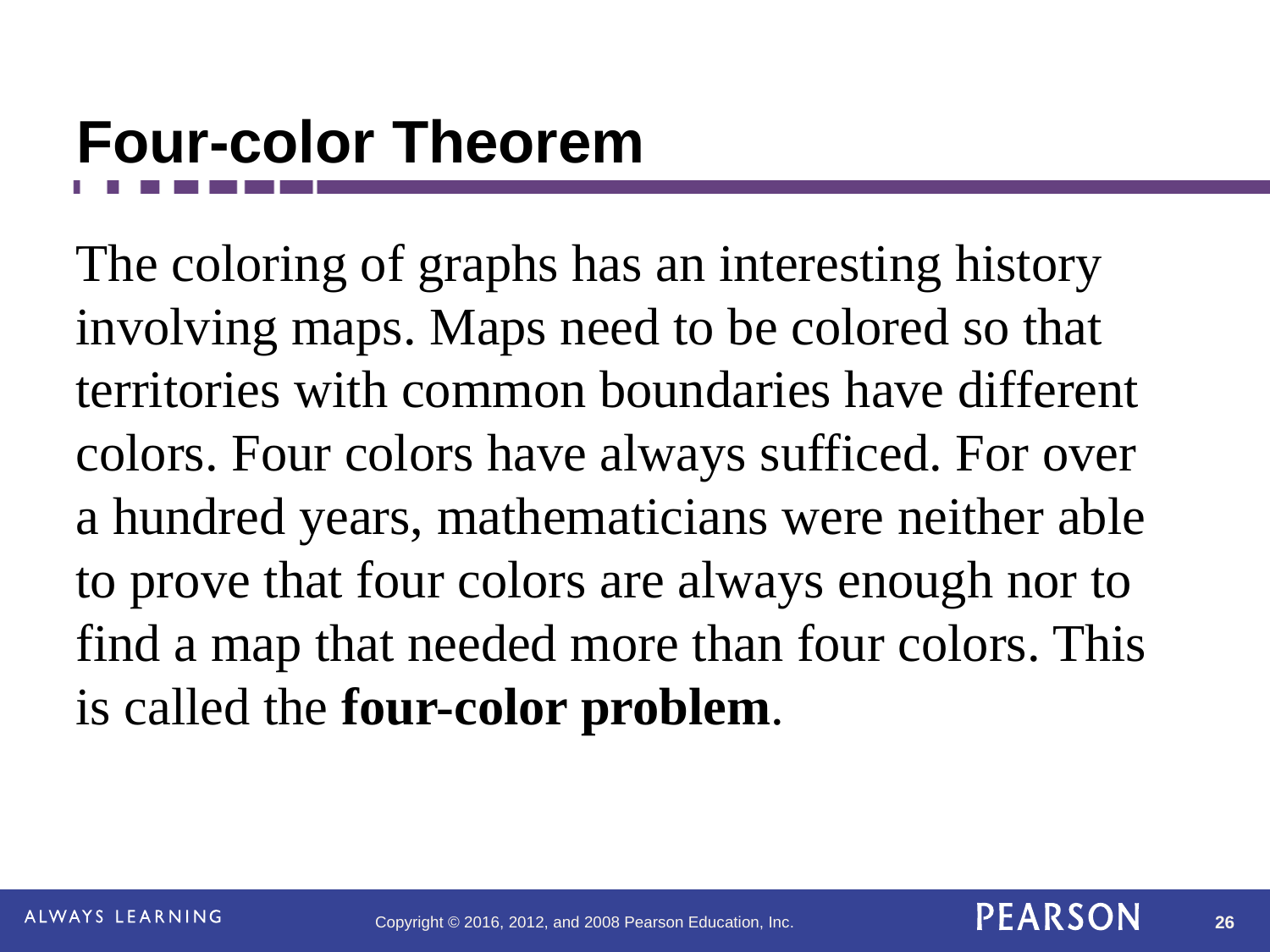

# Four-color Theorem
The coloring of graphs has an interesting history involving maps. Maps need to be colored so that territories with common boundaries have different colors. Four colors have always sufficed. For over a hundred years, mathematicians were neither able to prove that four colors are always enough nor to find a map that needed more than four colors. This is called the four-color problem.